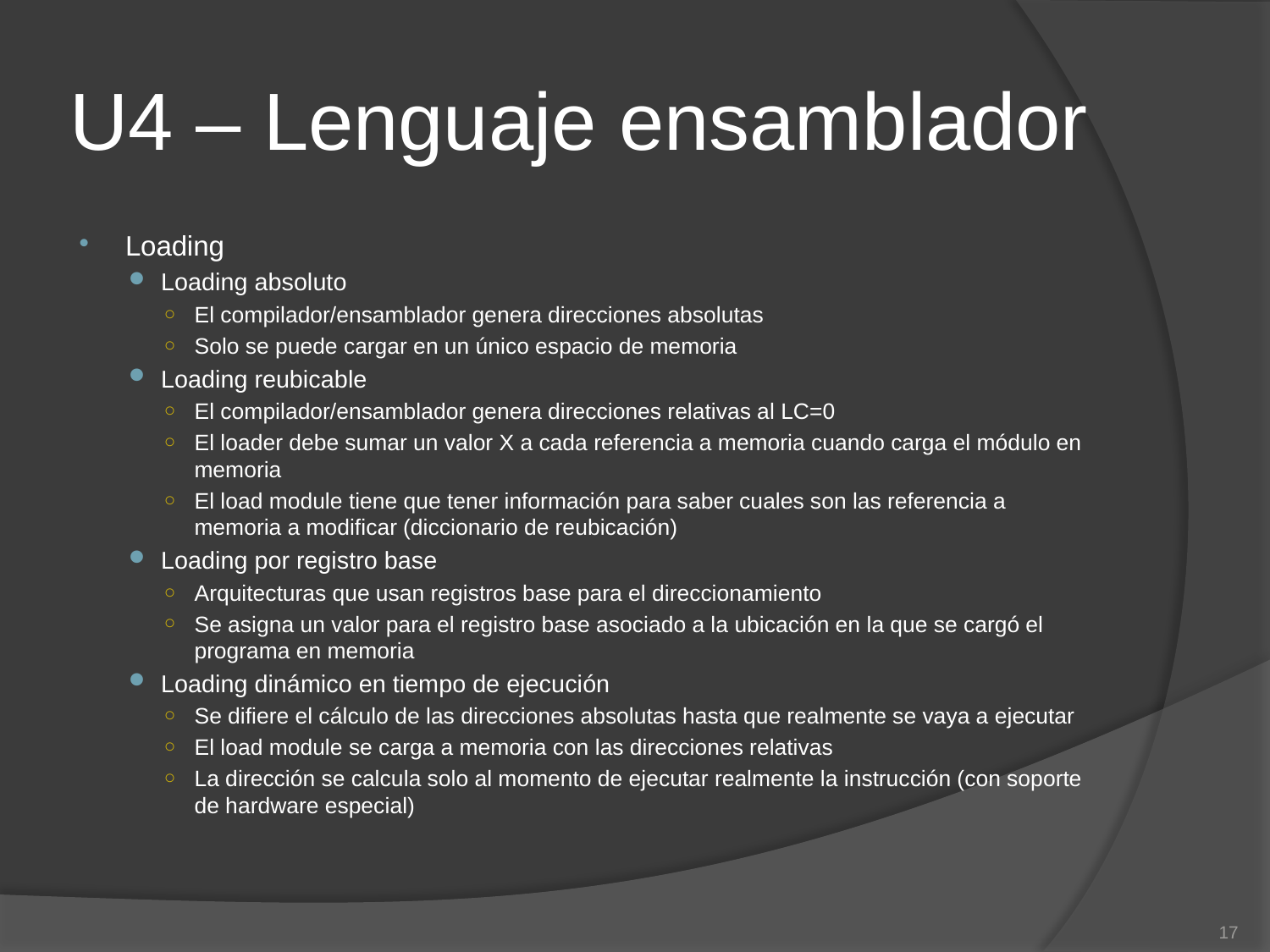

# U4 – Lenguaje ensamblador
Loading
Loading absoluto
El compilador/ensamblador genera direcciones absolutas
Solo se puede cargar en un único espacio de memoria
Loading reubicable
El compilador/ensamblador genera direcciones relativas al LC=0
El loader debe sumar un valor X a cada referencia a memoria cuando carga el módulo en memoria
El load module tiene que tener información para saber cuales son las referencia a memoria a modificar (diccionario de reubicación)
Loading por registro base
Arquitecturas que usan registros base para el direccionamiento
Se asigna un valor para el registro base asociado a la ubicación en la que se cargó el programa en memoria
Loading dinámico en tiempo de ejecución
Se difiere el cálculo de las direcciones absolutas hasta que realmente se vaya a ejecutar
El load module se carga a memoria con las direcciones relativas
La dirección se calcula solo al momento de ejecutar realmente la instrucción (con soporte de hardware especial)
17